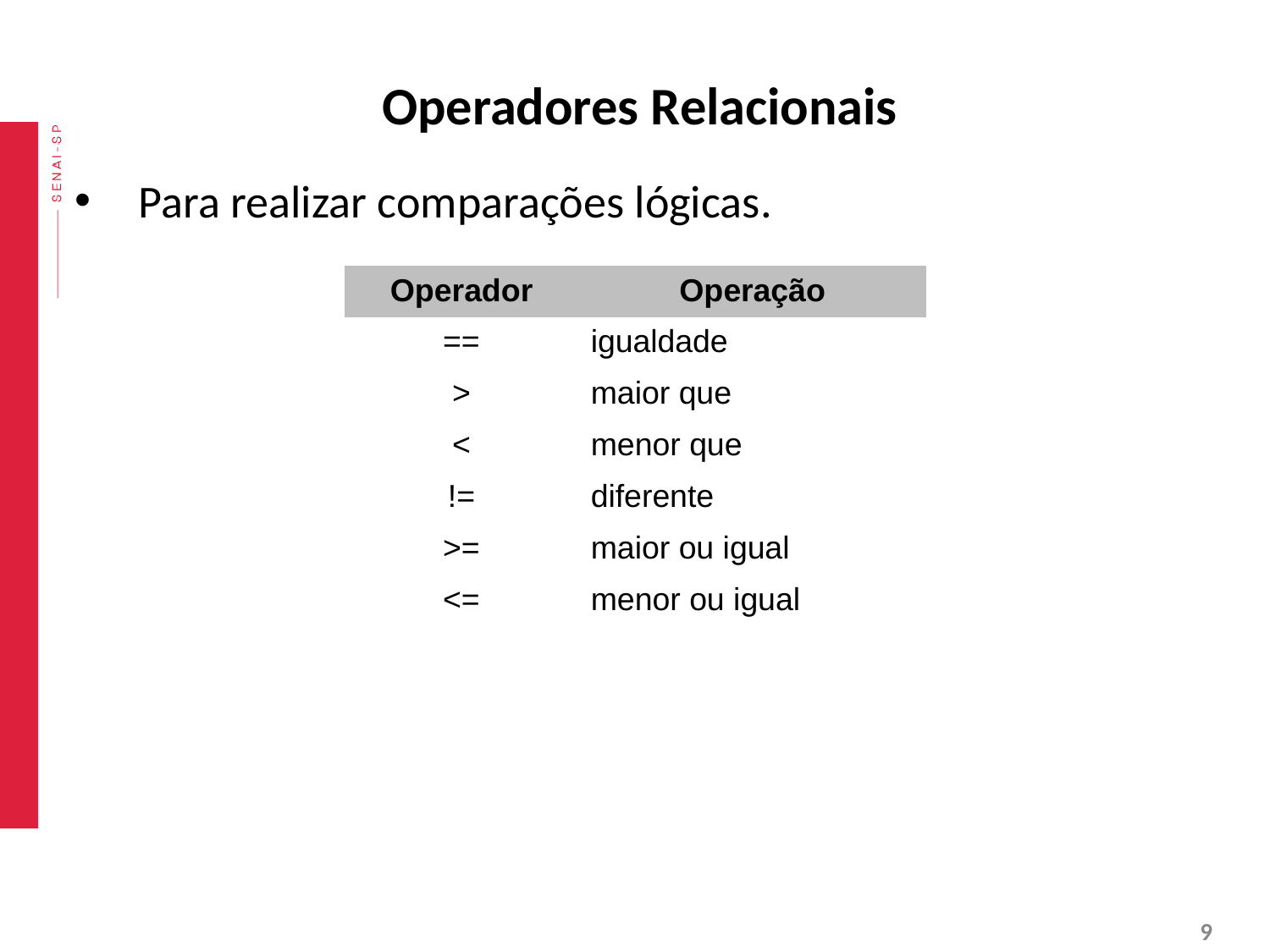

# Operadores Relacionais
Para realizar comparações lógicas.
| Operador | Operação |
| --- | --- |
| == | igualdade |
| > | maior que |
| < | menor que |
| != | diferente |
| >= | maior ou igual |
| <= | menor ou igual |
9